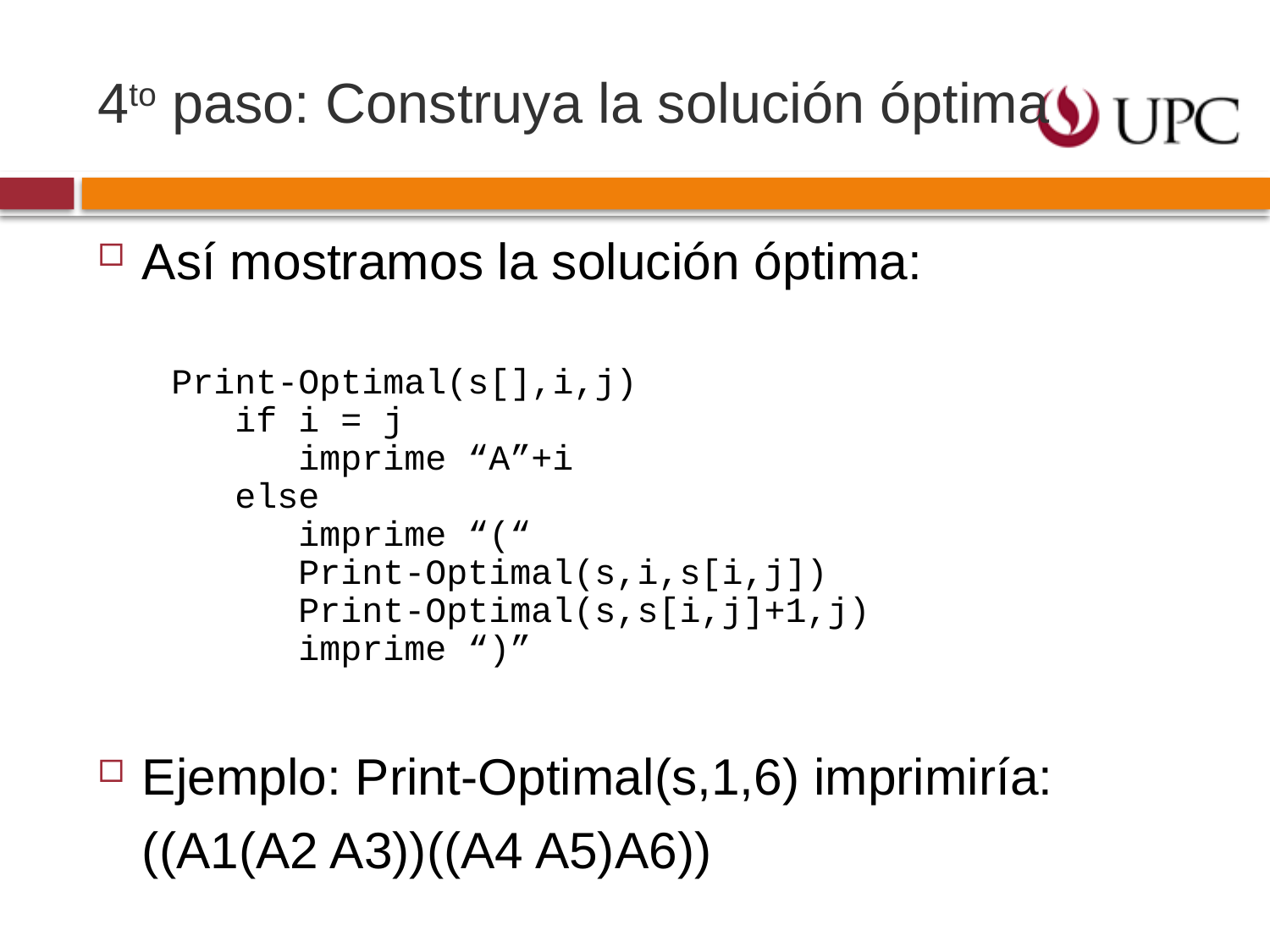

# 4to paso: Construya la solución óptima
Así mostramos la solución óptima:

Ejemplo: Print-Optimal(s,1,6) imprimiría:
	((A1(A2 A3))((A4 A5)A6))
Print-Optimal(s[],i,j)
   if i = j
      imprime “A”+i
   else
      imprime “(“
      Print-Optimal(s,i,s[i,j])
      Print-Optimal(s,s[i,j]+1,j)
      imprime “)”